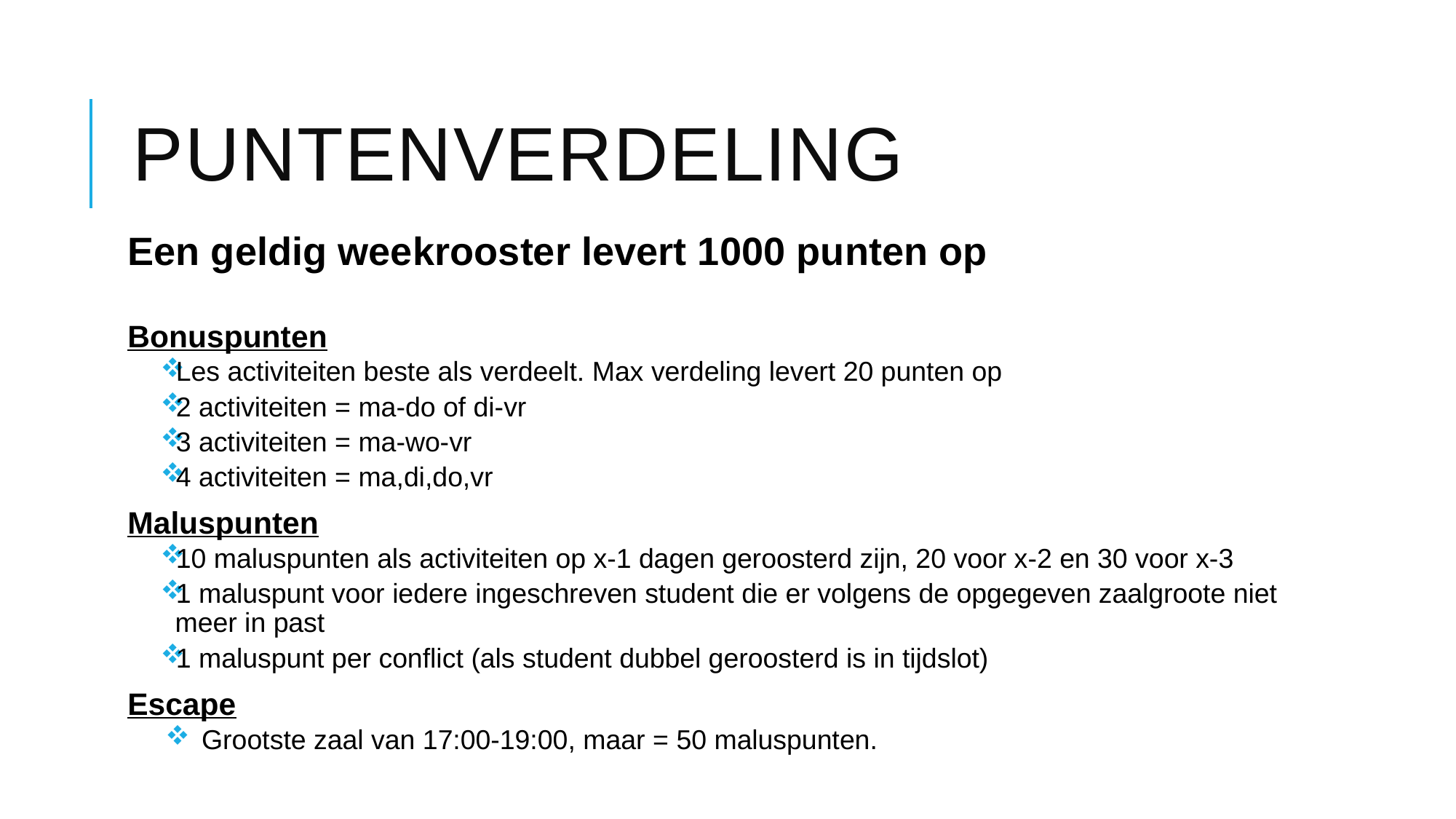

# Puntenverdeling
Een geldig weekrooster levert 1000 punten op
Bonuspunten
Les activiteiten beste als verdeelt. Max verdeling levert 20 punten op
2 activiteiten = ma-do of di-vr
3 activiteiten = ma-wo-vr
4 activiteiten = ma,di,do,vr
Maluspunten
10 maluspunten als activiteiten op x-1 dagen geroosterd zijn, 20 voor x-2 en 30 voor x-3
1 maluspunt voor iedere ingeschreven student die er volgens de opgegeven zaalgroote niet meer in past
1 maluspunt per conflict (als student dubbel geroosterd is in tijdslot)
Escape
Grootste zaal van 17:00-19:00, maar = 50 maluspunten.